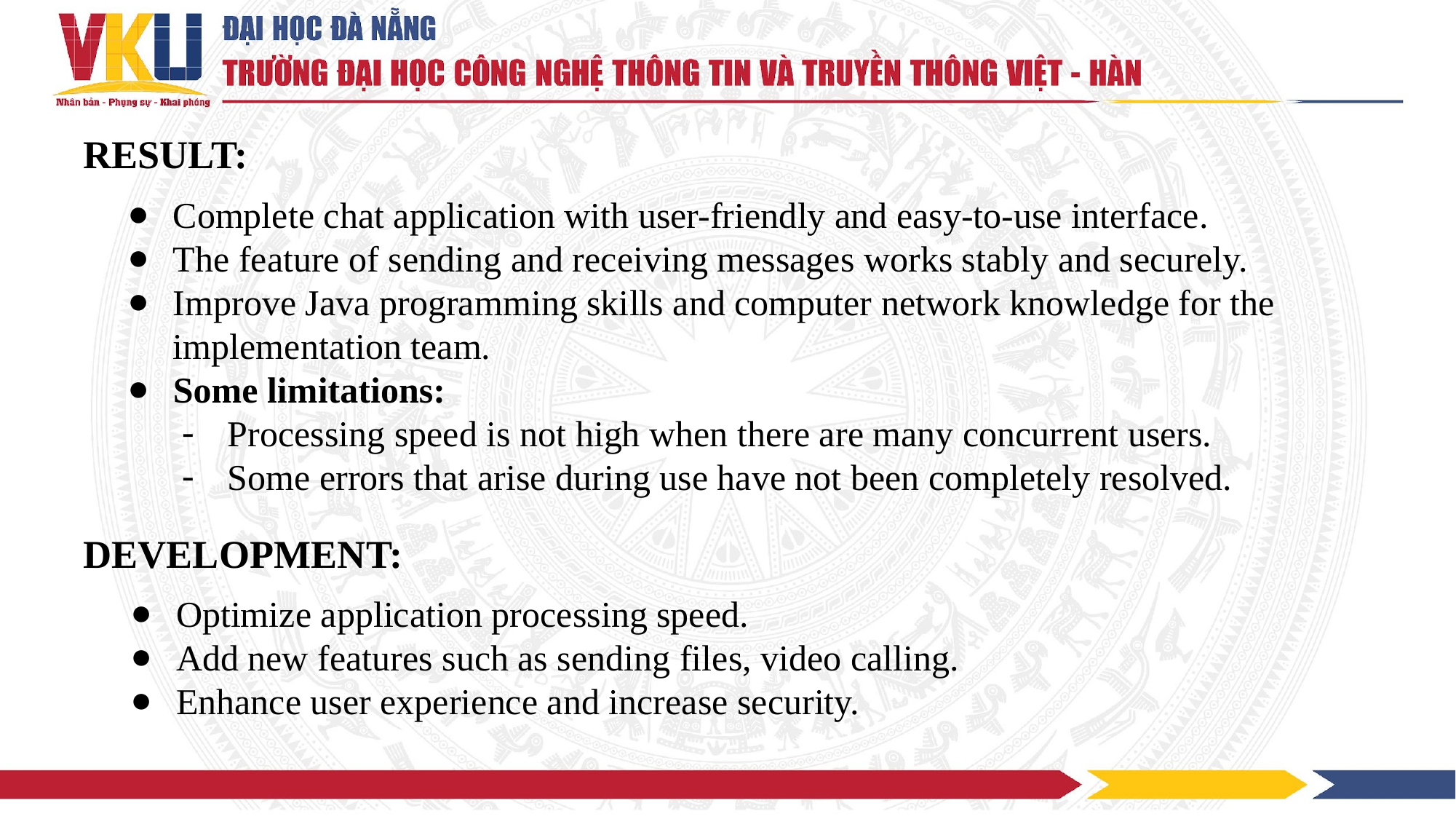

RESULT:
Complete chat application with user-friendly and easy-to-use interface.
The feature of sending and receiving messages works stably and securely.
Improve Java programming skills and computer network knowledge for the implementation team.
Some limitations:
Processing speed is not high when there are many concurrent users.
Some errors that arise during use have not been completely resolved.
DEVELOPMENT:
Optimize application processing speed.
Add new features such as sending files, video calling.
Enhance user experience and increase security.